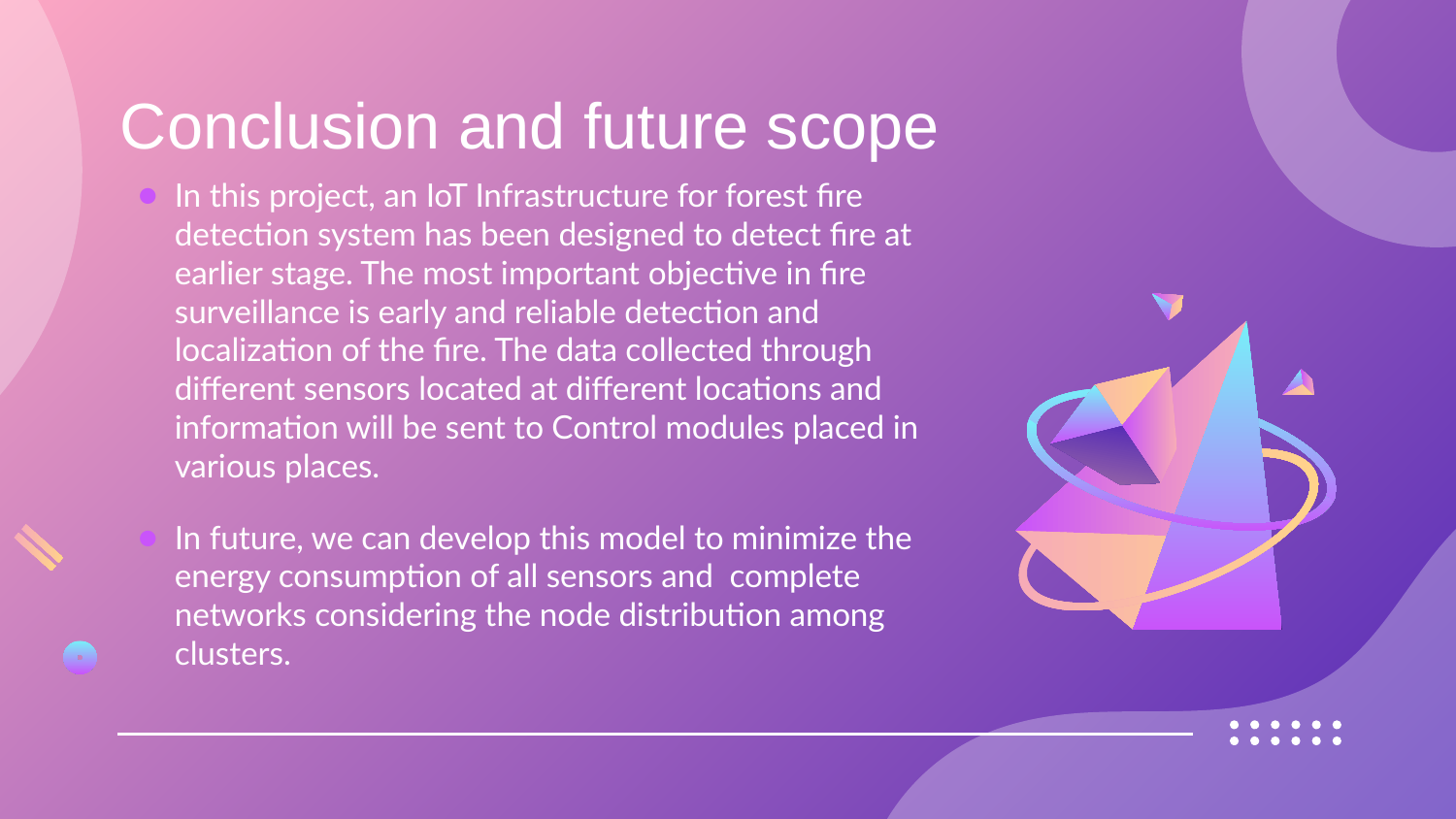

# Conclusion and future scope
In this project, an IoT Infrastructure for forest fire detection system has been designed to detect fire at earlier stage. The most important objective in fire surveillance is early and reliable detection and  localization of the fire. The data collected through different sensors located at different locations and  information will be sent to Control modules placed in various places.
In future, we can develop this model to minimize the energy consumption of all sensors and  complete networks considering the node distribution among clusters.